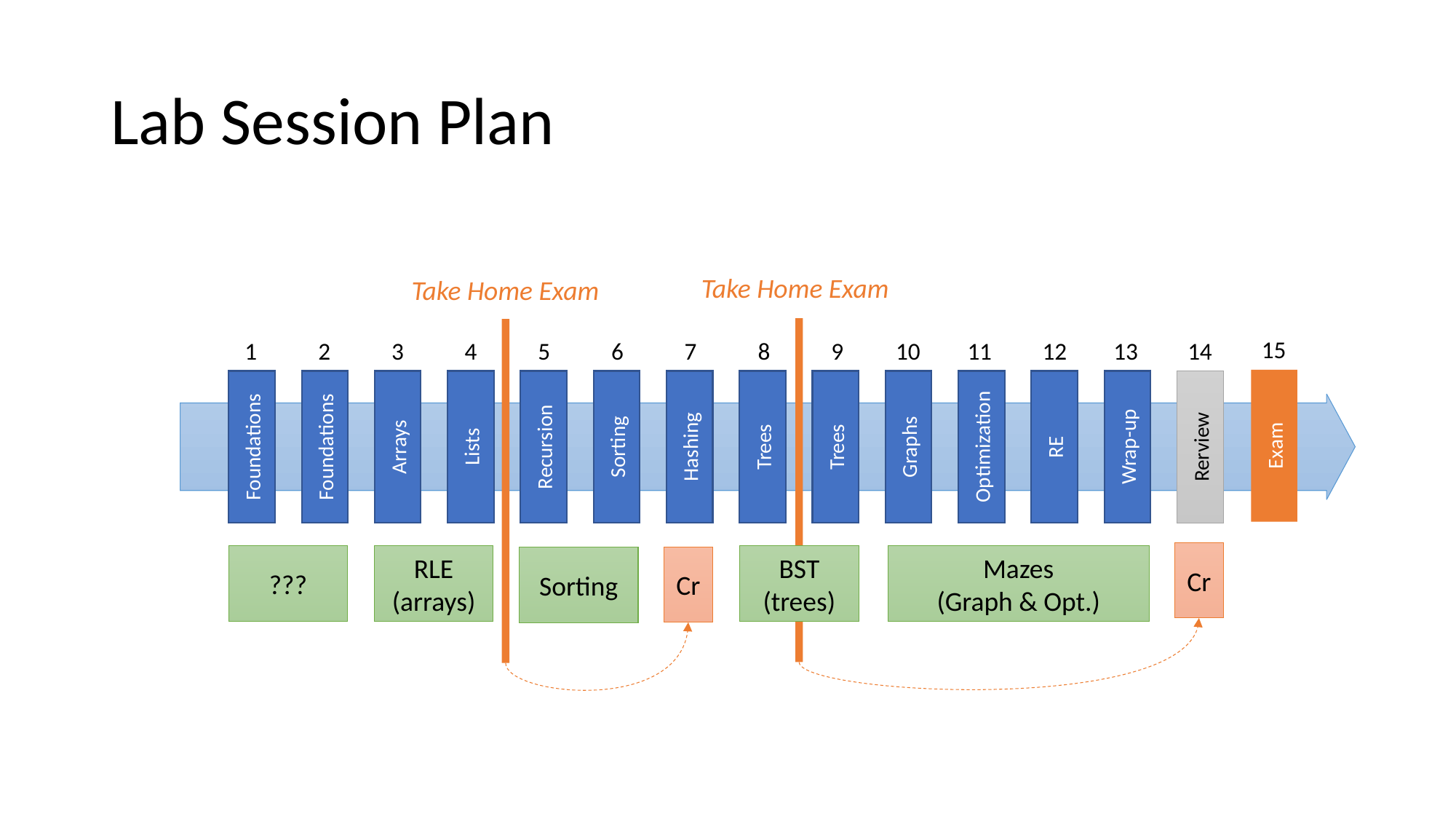

# Lab Session Plan
Take Home Exam
Take Home Exam

15
1
2
3
4
5
6
7
8
9
10
11
12
13
14
Exam
Foundations
Foundations
Arrays
Lists
Recursion
Sorting
Hashing
Trees
Trees
Graphs
Optimization
RE
Wrap-up
Rerview

Cr
Mazes
(Graph & Opt.)
???
RLE
(arrays)
BST
(trees)
Cr
Sorting